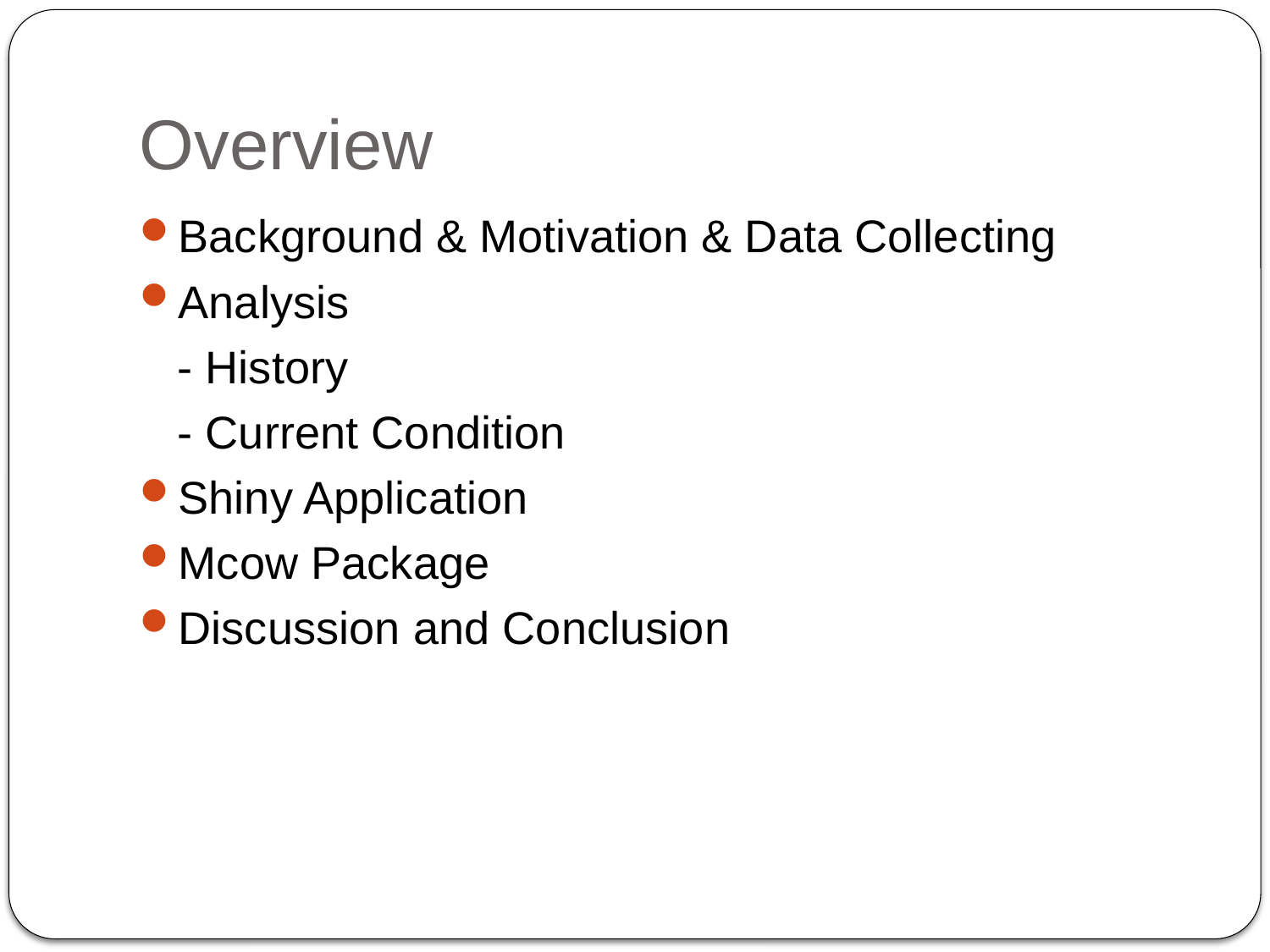

# Overview
Background & Motivation & Data Collecting
Analysis
   - History
   - Current Condition
Shiny Application
Mcow Package
Discussion and Conclusion